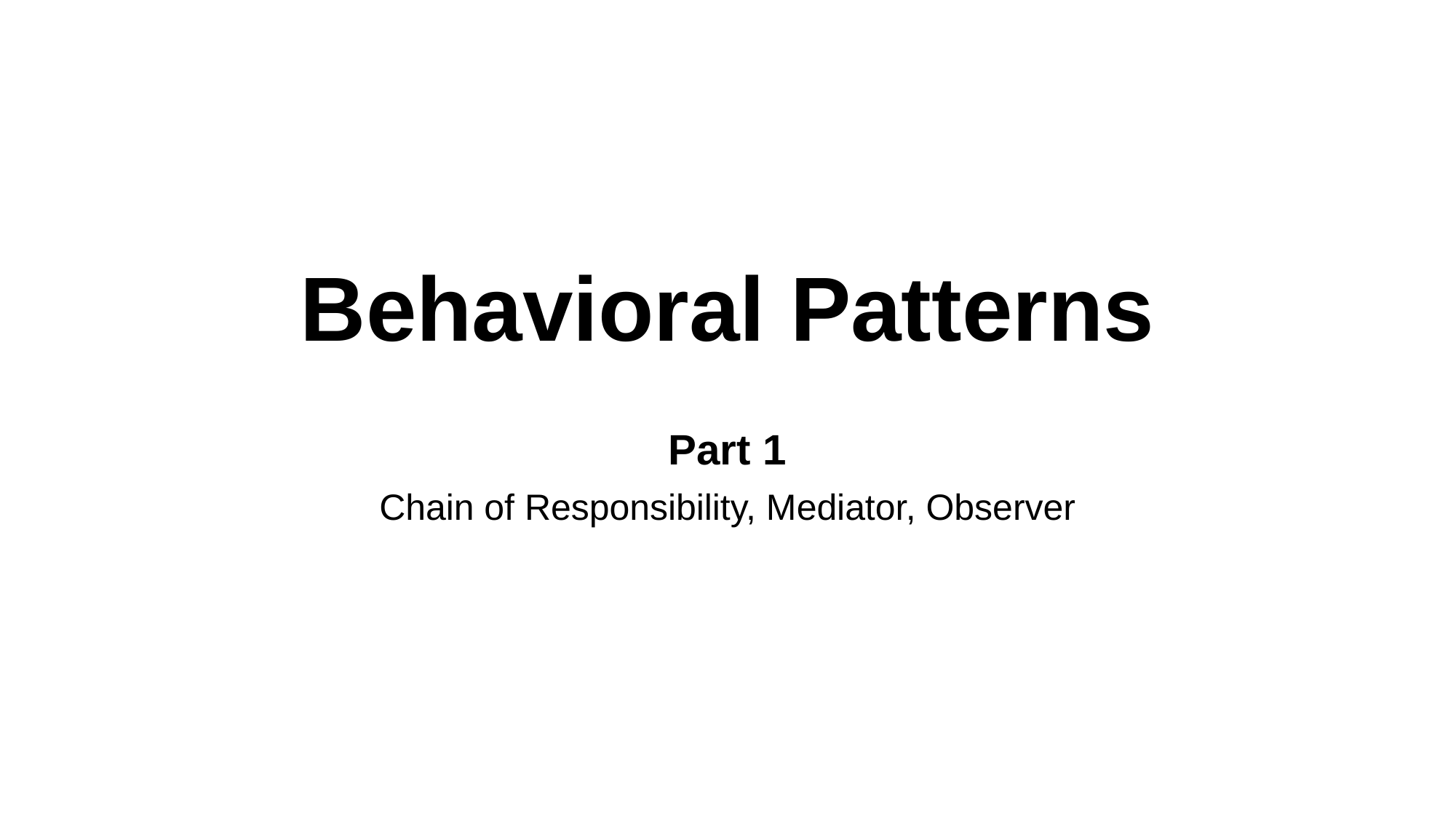

# Behavioral Patterns
Part 1
Chain of Responsibility, Mediator, Observer